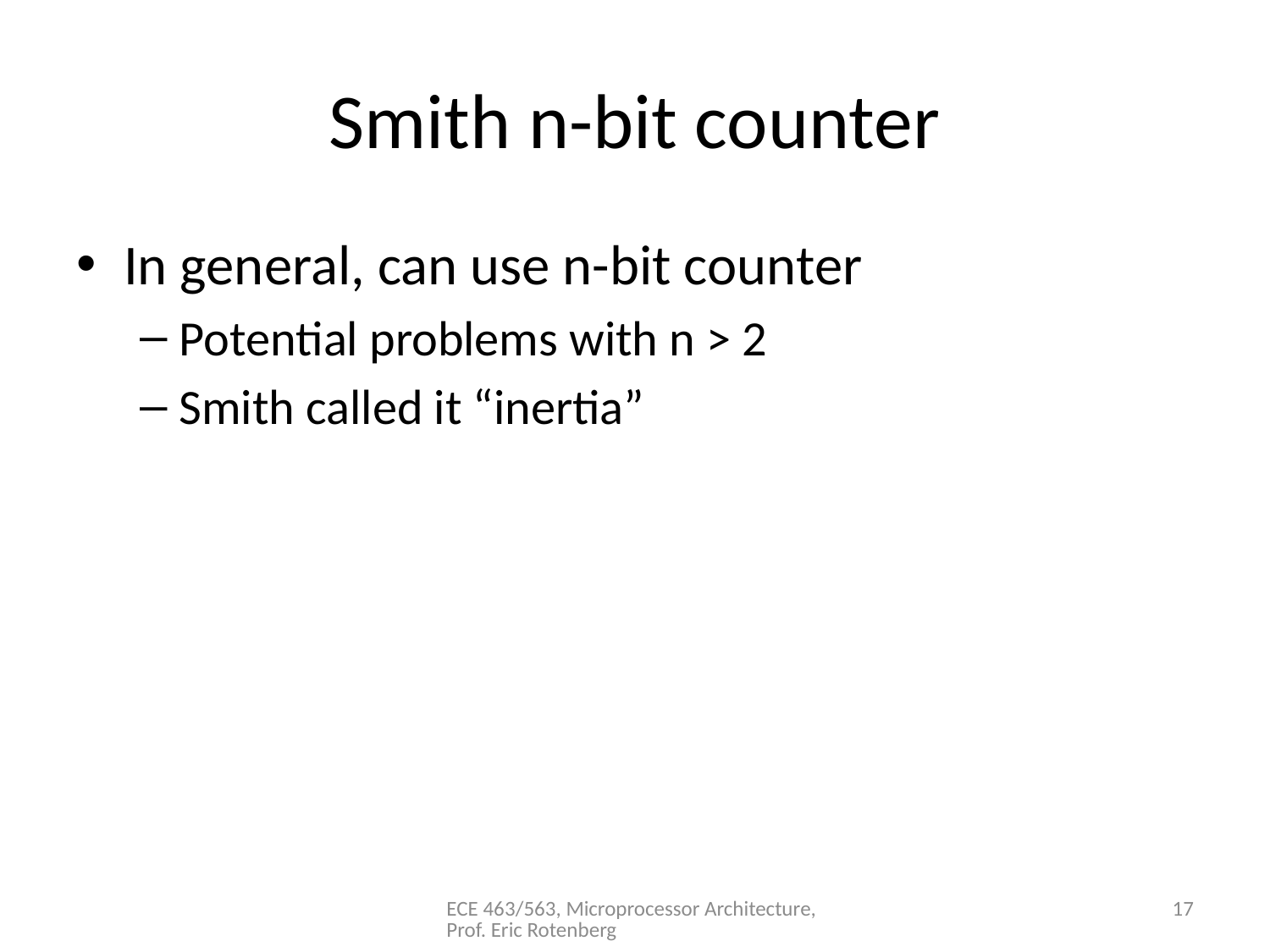

# Smith n-bit counter
In general, can use n-bit counter
Potential problems with n > 2
Smith called it “inertia”
ECE 463/563, Microprocessor Architecture, Prof. Eric Rotenberg
17